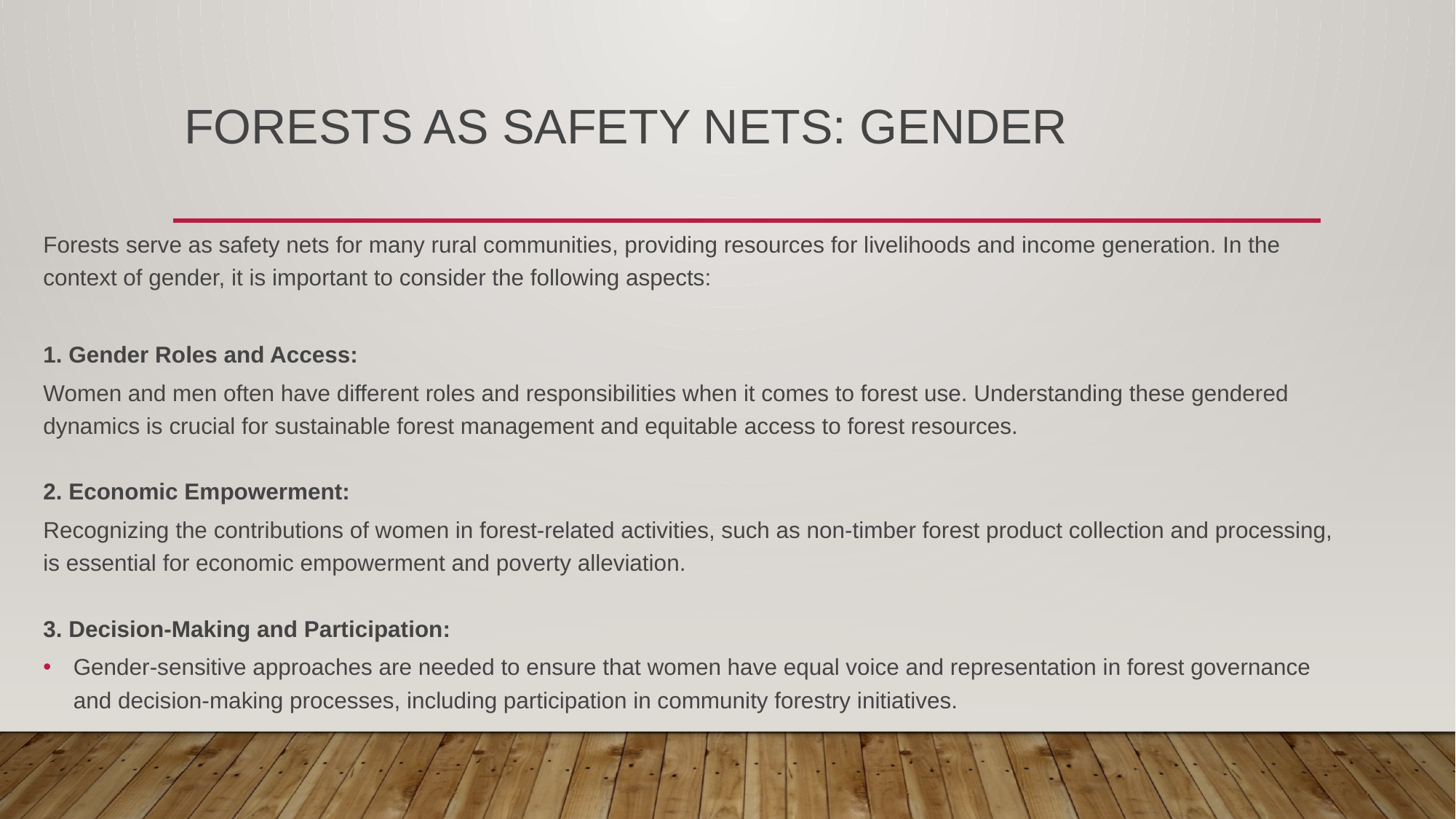

# Forests as Safety Nets: Gender

Forests serve as safety nets for many rural communities, providing resources for livelihoods and income generation. In the context of gender, it is important to consider the following aspects:

1. Gender Roles and Access:
Women and men often have different roles and responsibilities when it comes to forest use. Understanding these gendered dynamics is crucial for sustainable forest management and equitable access to forest resources.
2. Economic Empowerment:
Recognizing the contributions of women in forest-related activities, such as non-timber forest product collection and processing, is essential for economic empowerment and poverty alleviation.
3. Decision-Making and Participation:
Gender-sensitive approaches are needed to ensure that women have equal voice and representation in forest governance and decision-making processes, including participation in community forestry initiatives.